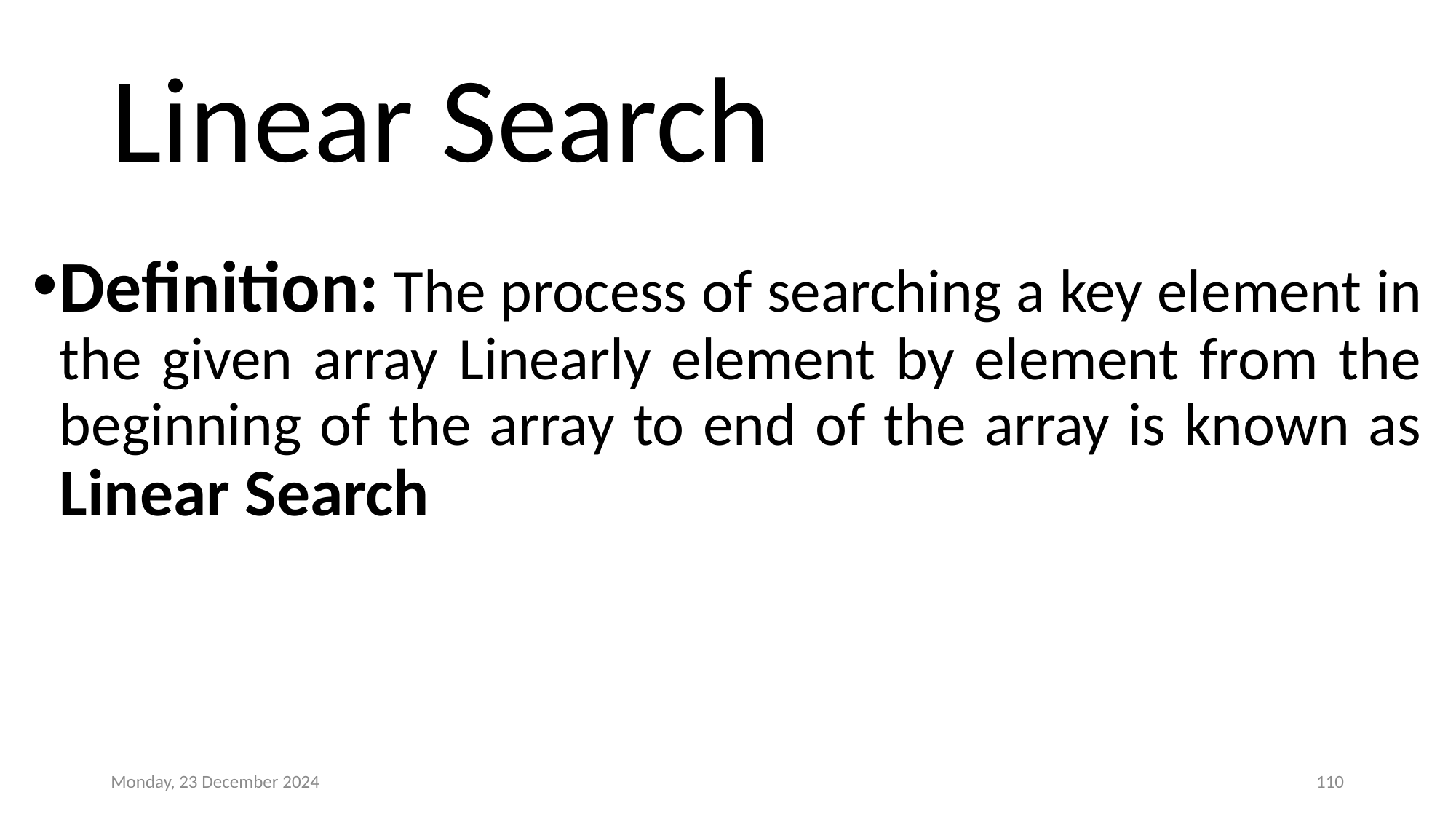

# Linear Search
Definition: The process of searching a key element in the given array Linearly element by element from the beginning of the array to end of the array is known as Linear Search
Monday, 23 December 2024
110